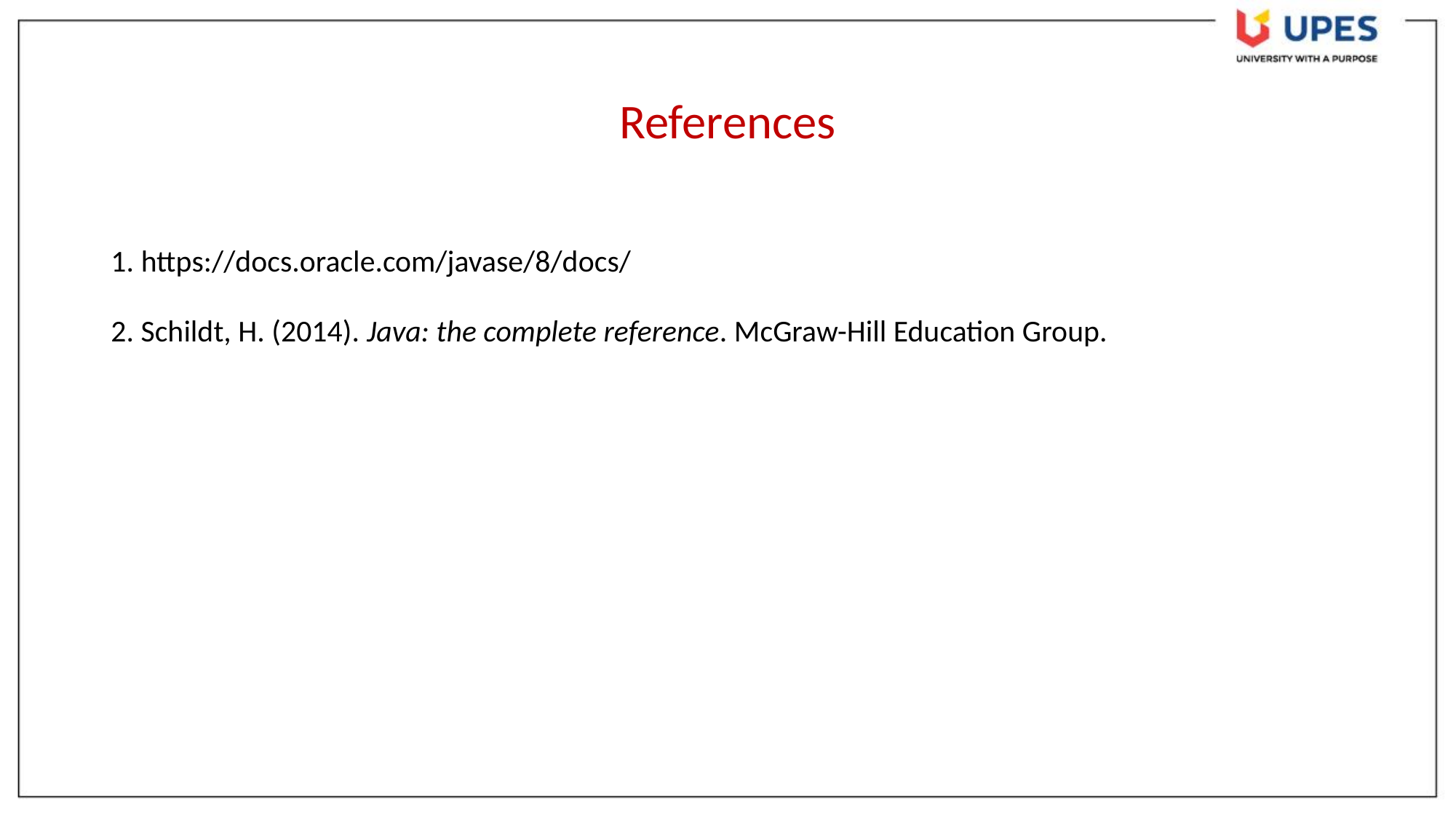

# References
1. https://docs.oracle.com/javase/8/docs/
2. Schildt, H. (2014). Java: the complete reference. McGraw-Hill Education Group.